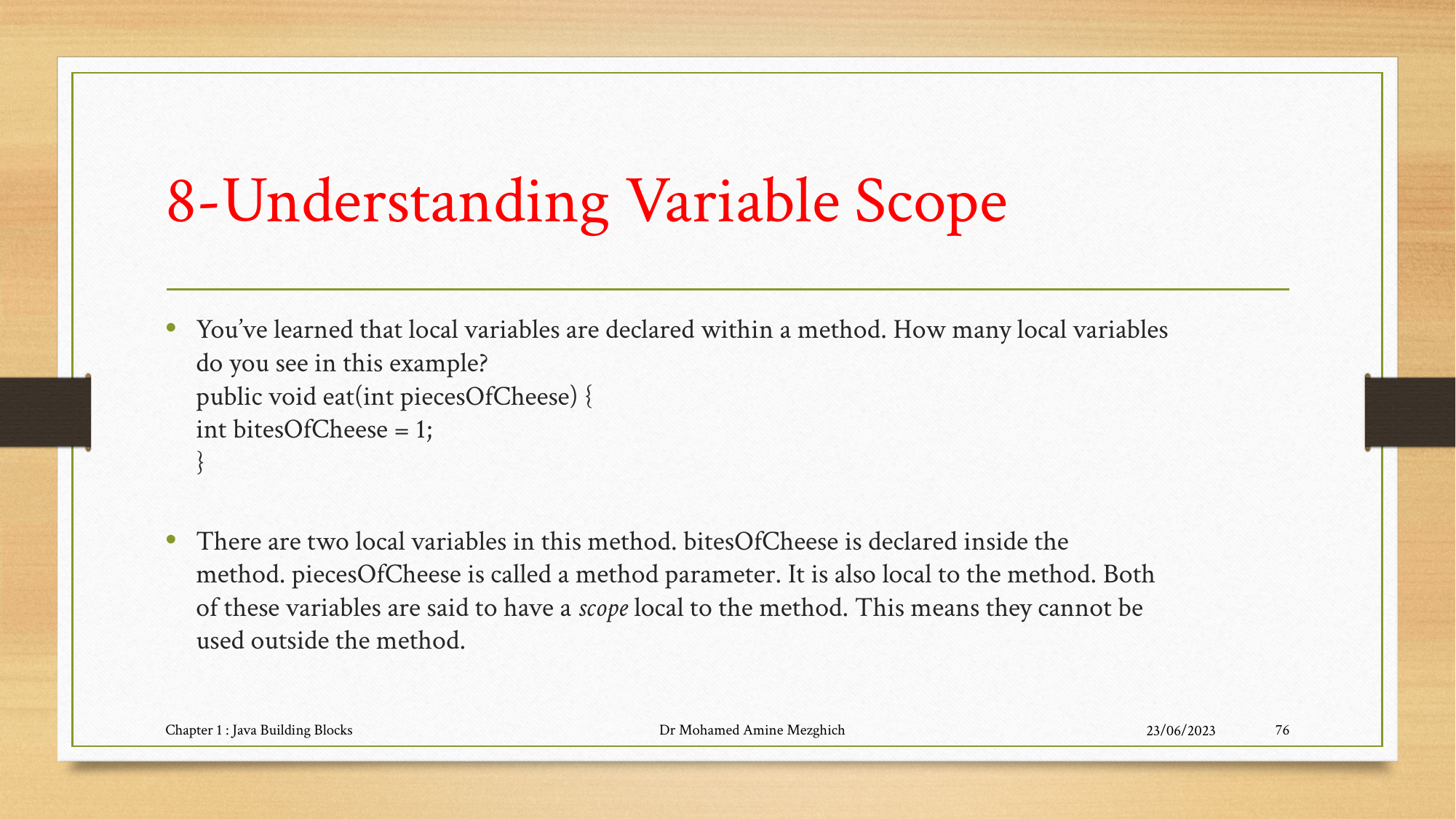

# 8-Understanding Variable Scope
You’ve learned that local variables are declared within a method. How many local variables
do you see in this example?
public void eat(int piecesOfCheese) {
int bitesOfCheese = 1;
}
There are two local variables in this method. bitesOfCheese is declared inside the
method. piecesOfCheese is called a method parameter. It is also local to the method. Both
of these variables are said to have a scope local to the method. This means they cannot be
used outside the method.
Chapter 1 : Java Building Blocks                                                                                         Dr Mohamed Amine Mezghich
23/06/2023
76